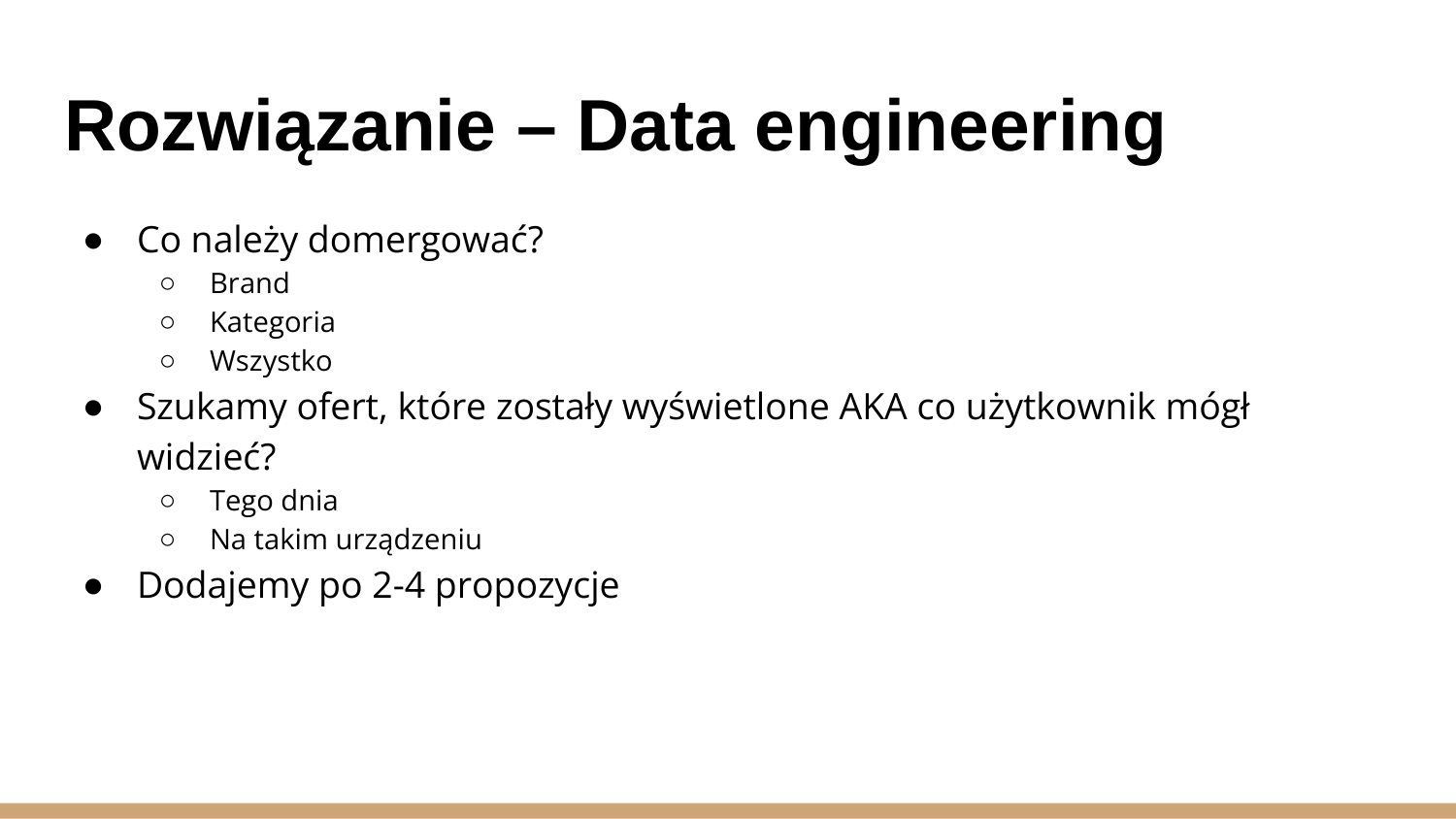

# Rozwiązanie – Data engineering
Co należy domergować?
Brand
Kategoria
Wszystko
Szukamy ofert, które zostały wyświetlone AKA co użytkownik mógł widzieć?
Tego dnia
Na takim urządzeniu
Dodajemy po 2-4 propozycje